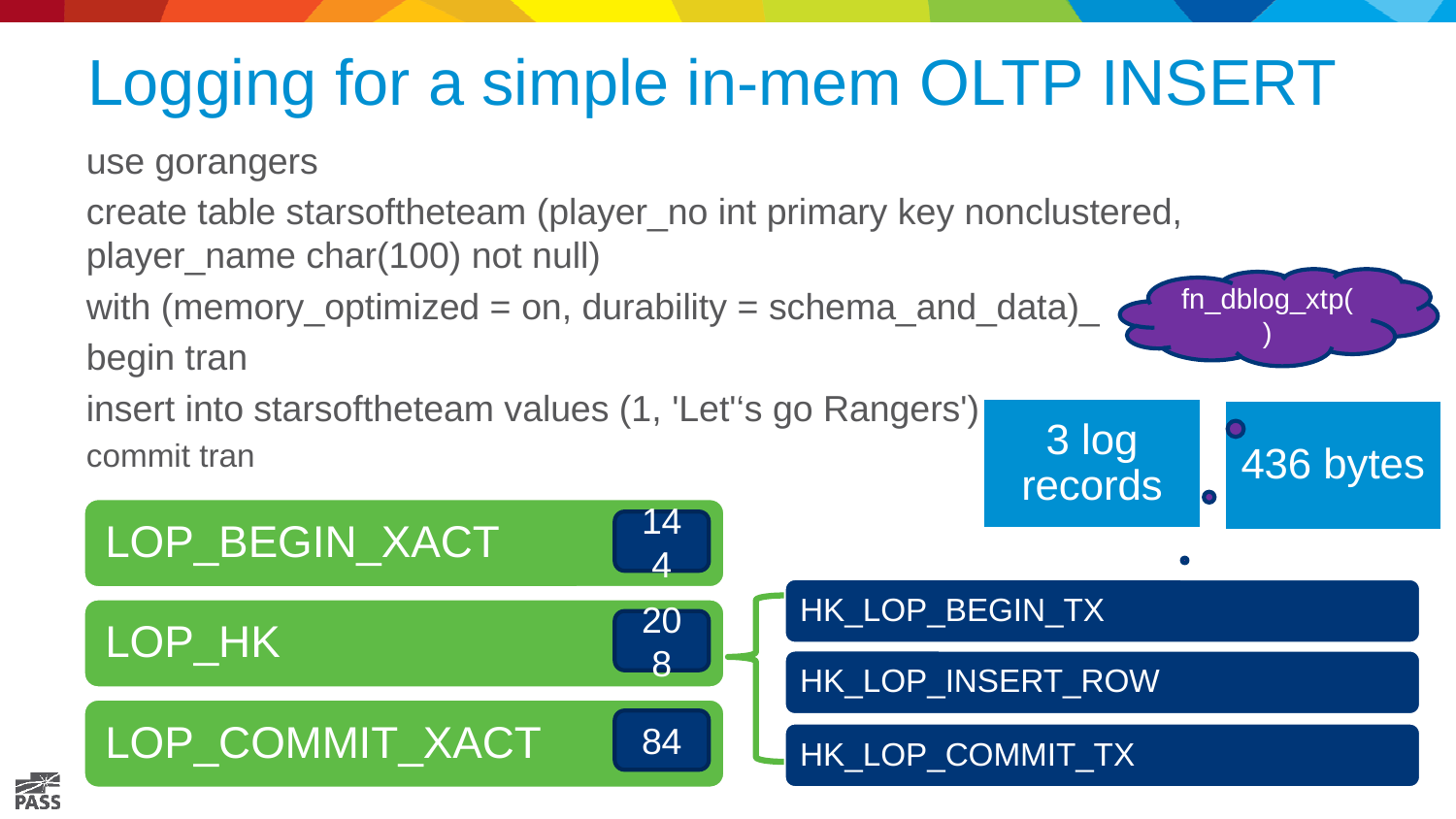

# Logging for a simple in-mem OLTP INSERT
use gorangers
create table starsoftheteam (player_no int primary key nonclustered, player_name char(100) not null)
with (memory_optimized = on, durability = schema_and_data)_
begin tran
insert into starsoftheteam values (1, 'Let'‘s go Rangers')
commit tran
fn_dblog_xtp()
3 log records
436 bytes
LOP_BEGIN_XACT
LOP_HK
LOP_COMMIT_XACT
144
208
84
HK_LOP_BEGIN_TX
HK_LOP_INSERT_ROW
HK_LOP_COMMIT_TX